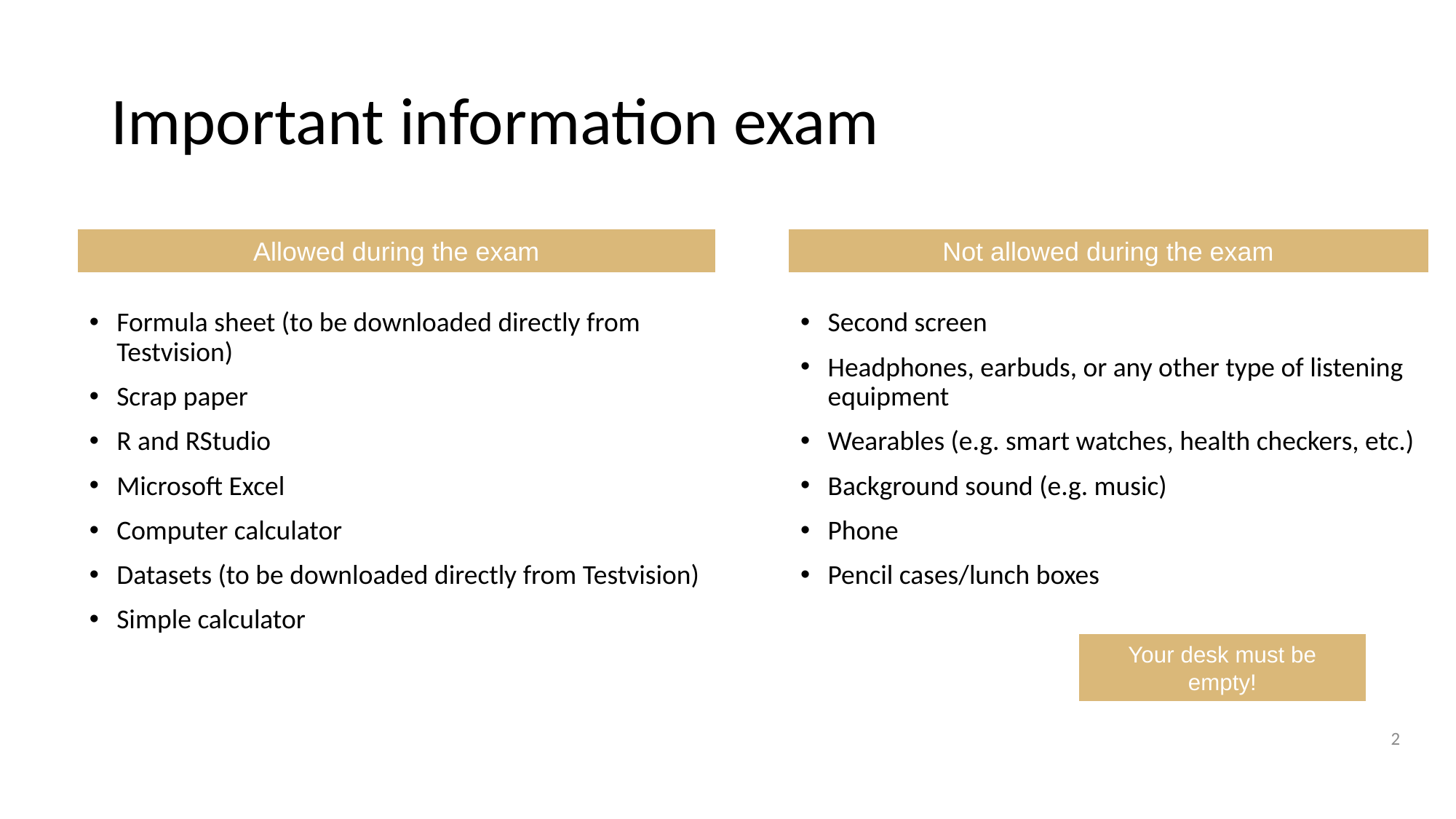

# Important information exam

Second screen
Headphones, earbuds, or any other type of listening equipment
Wearables (e.g. smart watches, health checkers, etc.)
Background sound (e.g. music)
Phone
Pencil cases/lunch boxes

Formula sheet (to be downloaded directly from Testvision)
Scrap paper
R and RStudio
Microsoft Excel
Computer calculator
Datasets (to be downloaded directly from Testvision)
Simple calculator
Allowed during the exam
Not allowed during the exam
Your desk must be empty!
2